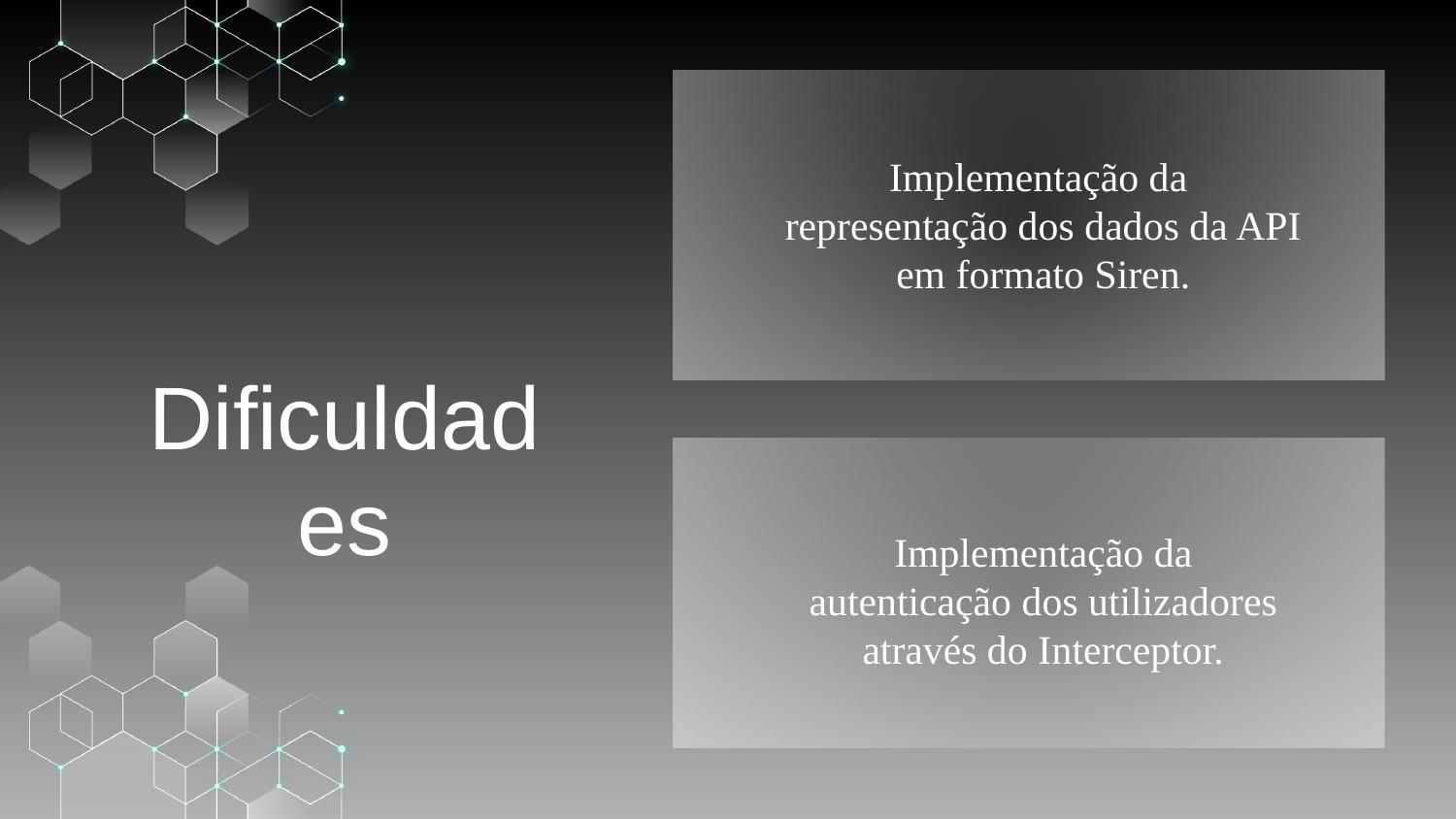

Implementação da
representação dos dados da API em formato Siren.

# Dificuldades
Implementação da autenticação dos utilizadores através do Interceptor.